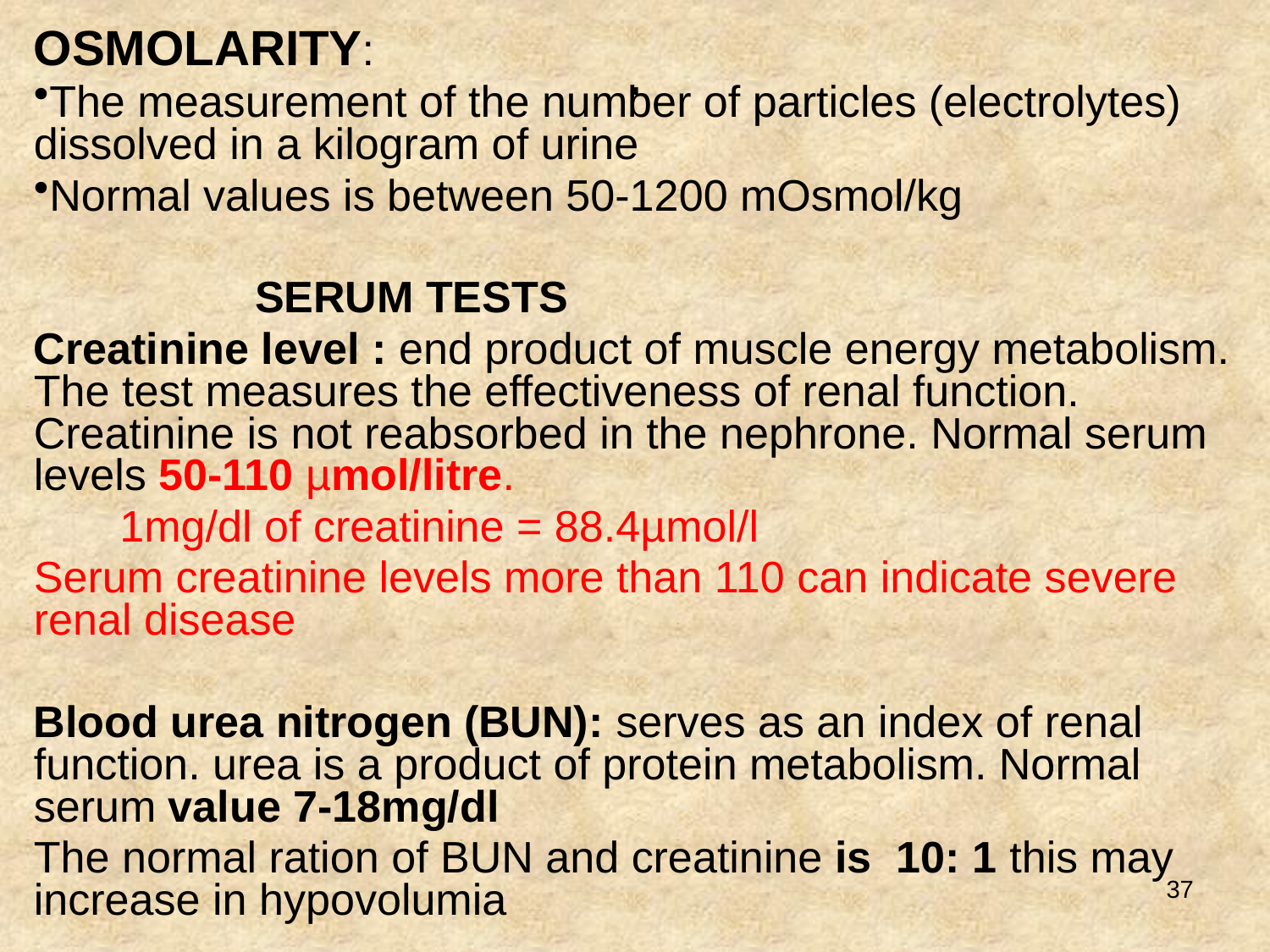

OSMOLARITY:
The measurement of the number of particles (electrolytes) dissolved in a kilogram of urine
Normal values is between 50-1200 mOsmol/kg

                  SERUM TESTS
Creatinine level : end product of muscle energy metabolism. The test measures the effectiveness of renal function. Creatinine is not reabsorbed in the nephrone. Normal serum  levels 50-110 µmol/litre.
       1mg/dl of creatinine = 88.4µmol/l
Serum creatinine levels more than 110 can indicate severe renal disease

Blood urea nitrogen (BUN): serves as an index of renal function. urea is a product of protein metabolism. Normal serum value 7-18mg/dl
The normal ration of BUN and creatinine is  10: 1 this may increase in hypovolumia

# .
37